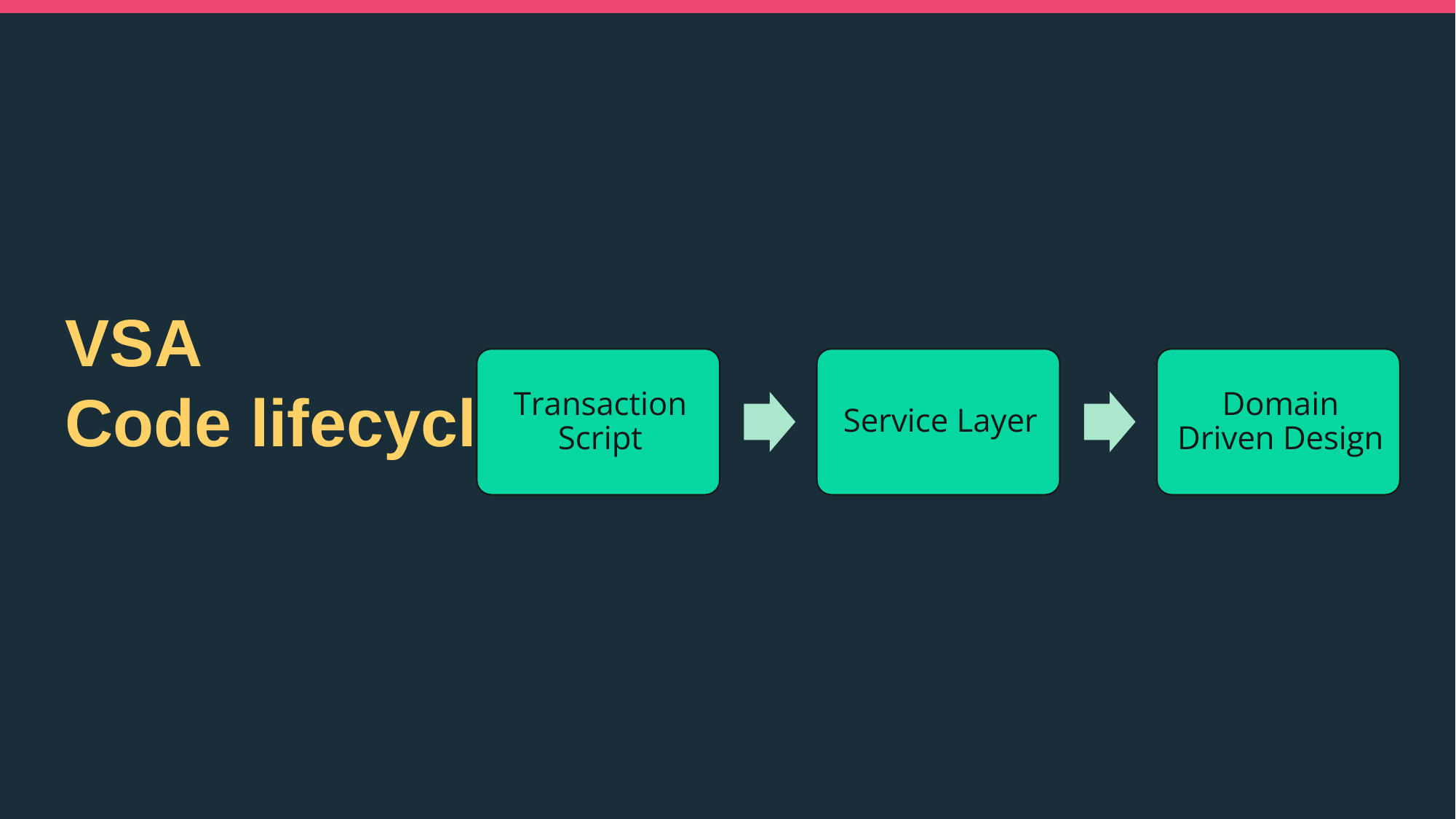

Transaction Script

Service Layer

Domain Driven Design
VSA
Code lifecycle